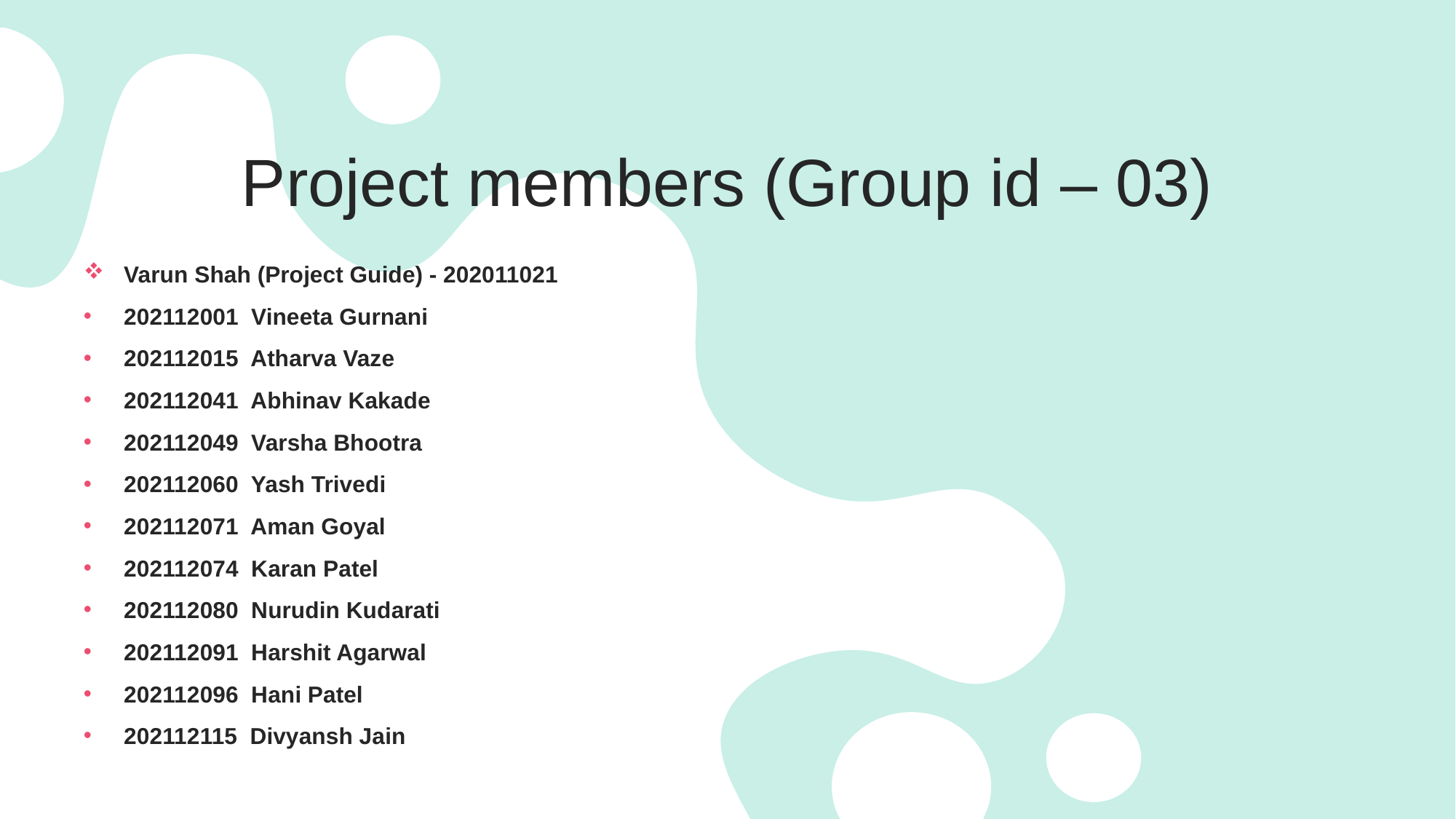

# Project members (Group id – 03)
Varun Shah (Project Guide) - 202011021
202112001  Vineeta Gurnani
202112015  Atharva Vaze
202112041  Abhinav Kakade
202112049  Varsha Bhootra
202112060  Yash Trivedi
202112071  Aman Goyal
202112074  Karan Patel
202112080  Nurudin Kudarati
202112091  Harshit Agarwal
202112096  Hani Patel
202112115  Divyansh Jain